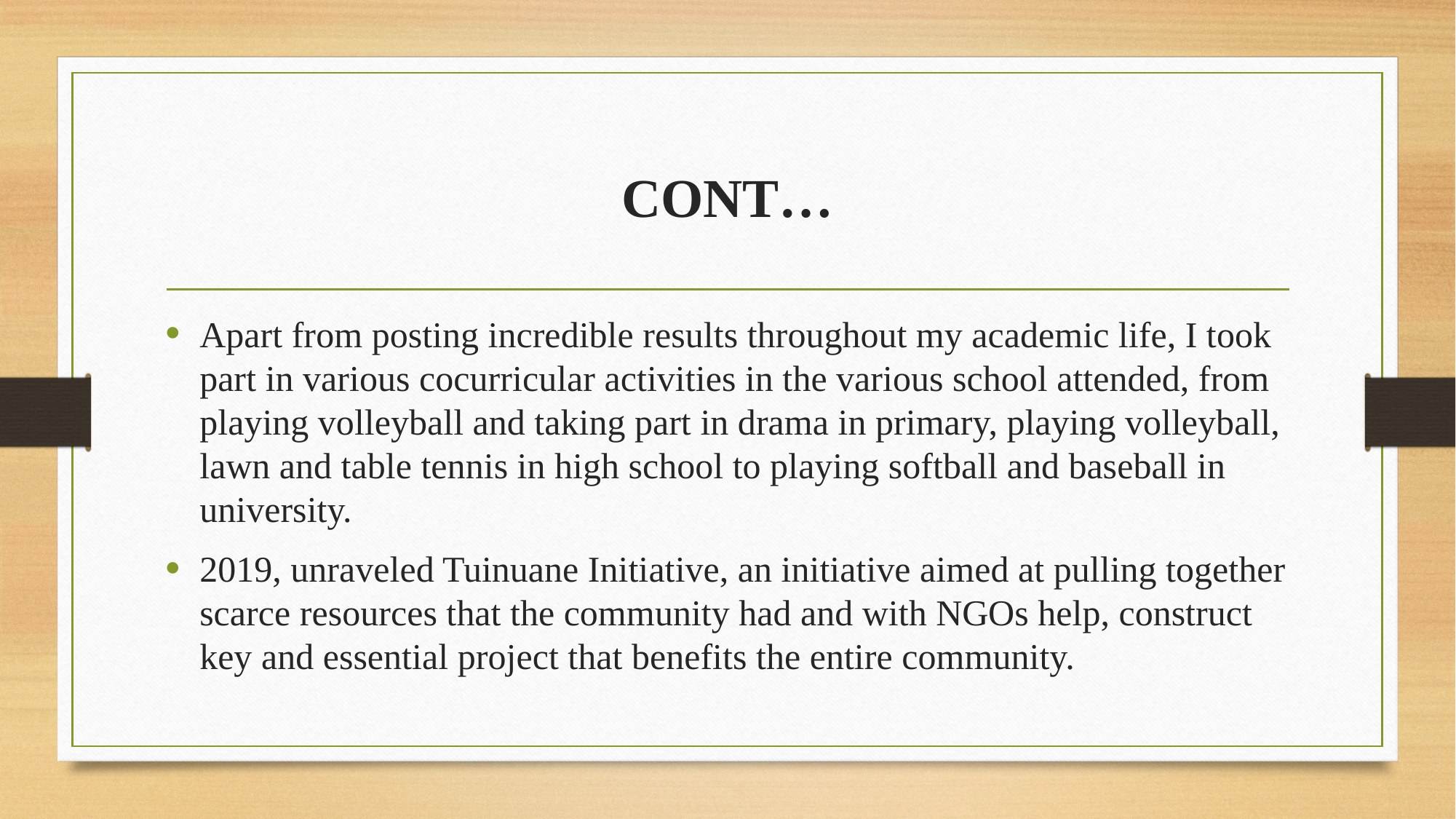

# CONT…
Apart from posting incredible results throughout my academic life, I took part in various cocurricular activities in the various school attended, from playing volleyball and taking part in drama in primary, playing volleyball, lawn and table tennis in high school to playing softball and baseball in university.
2019, unraveled Tuinuane Initiative, an initiative aimed at pulling together scarce resources that the community had and with NGOs help, construct key and essential project that benefits the entire community.